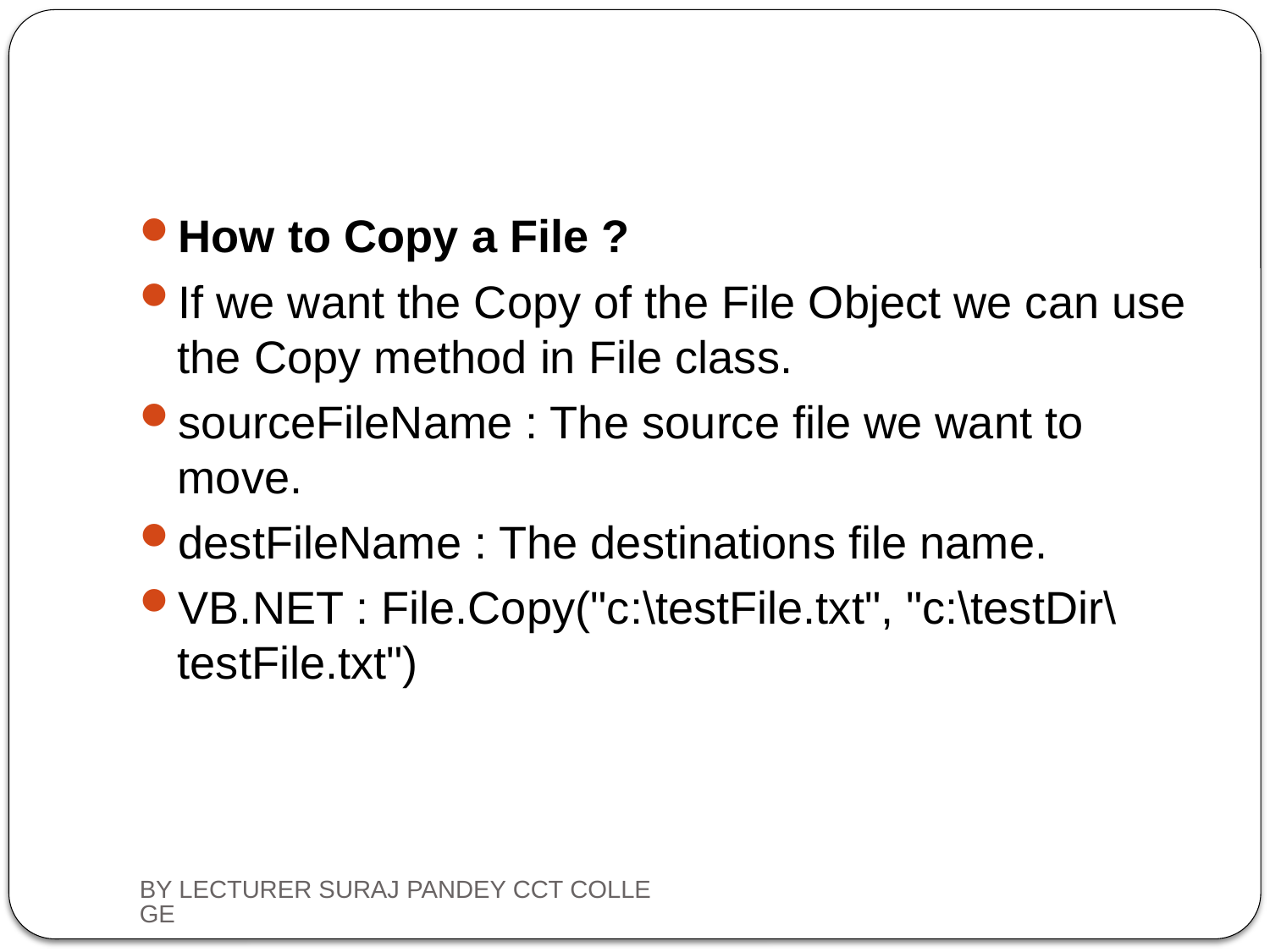

#
How to Copy a File ?
If we want the Copy of the File Object we can use the Copy method in File class.
sourceFileName : The source file we want to move.
destFileName : The destinations file name.
VB.NET : File.Copy("c:\testFile.txt", "c:\testDir\testFile.txt")
BY LECTURER SURAJ PANDEY CCT COLLEGE